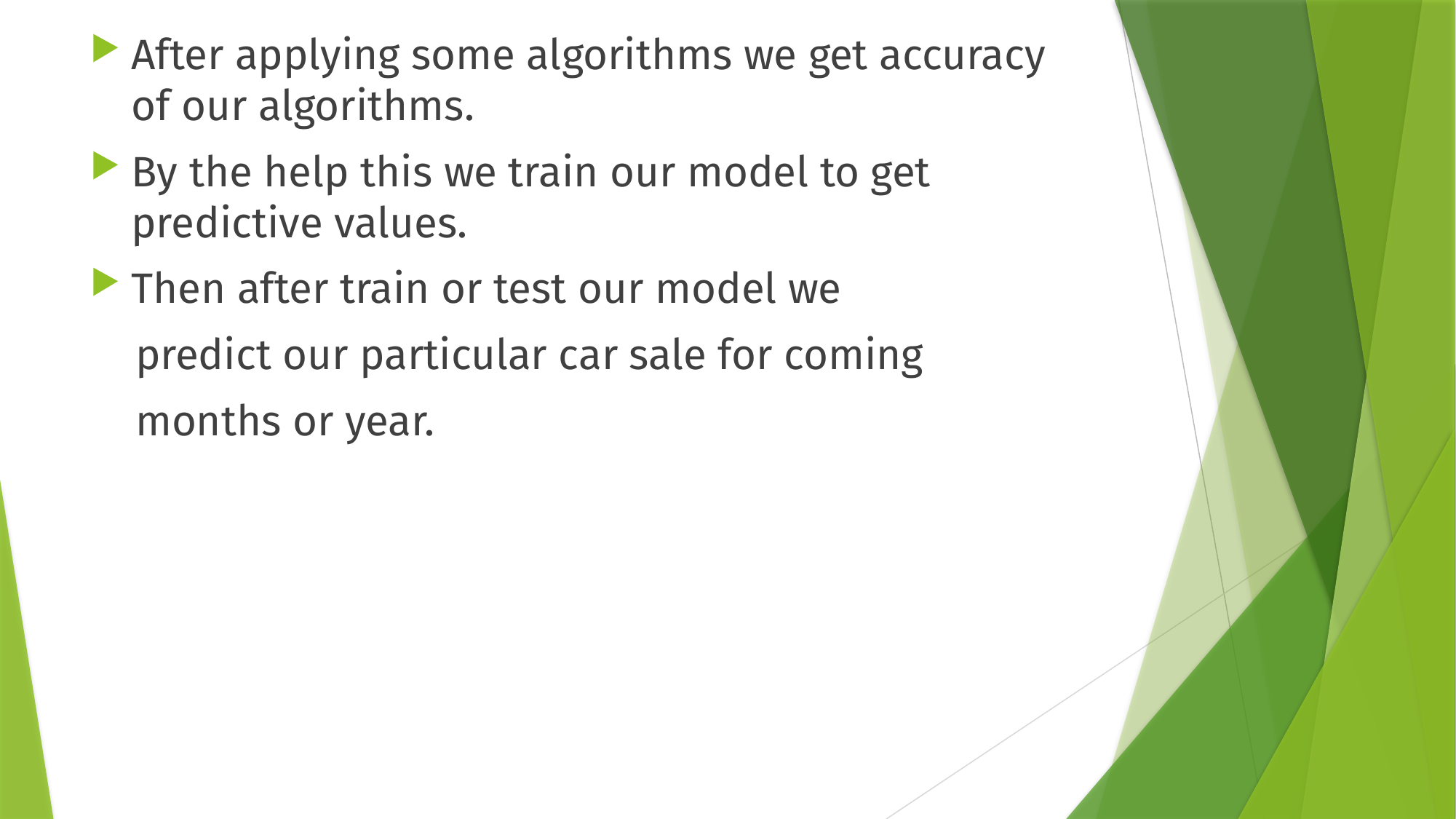

After applying some algorithms we get accuracy of our algorithms.
By the help this we train our model to get predictive values.
Then after train or test our model we
    predict our particular car sale for coming
    months or year.